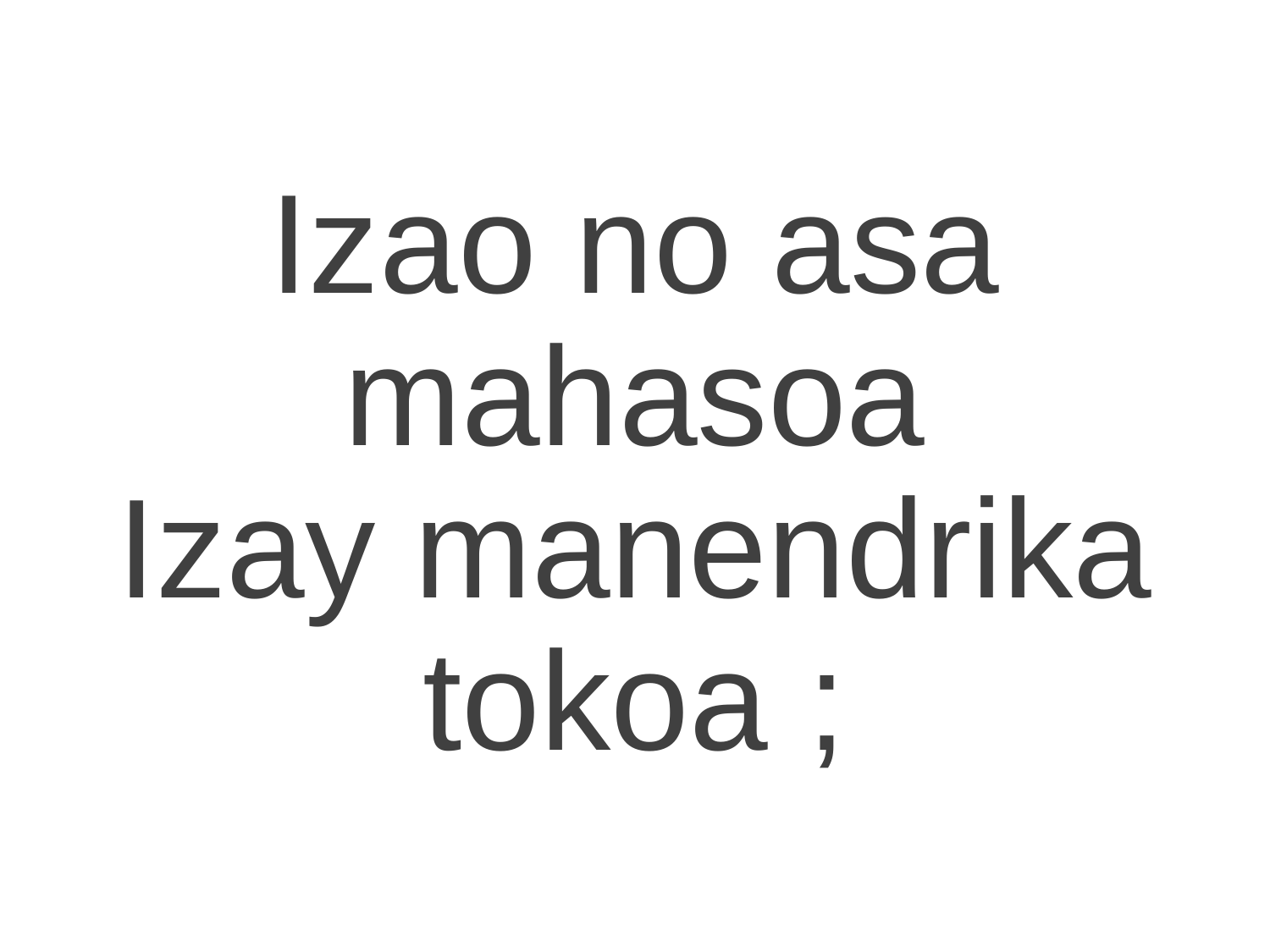

Izao no asa mahasoa
Izay manendrika tokoa ;